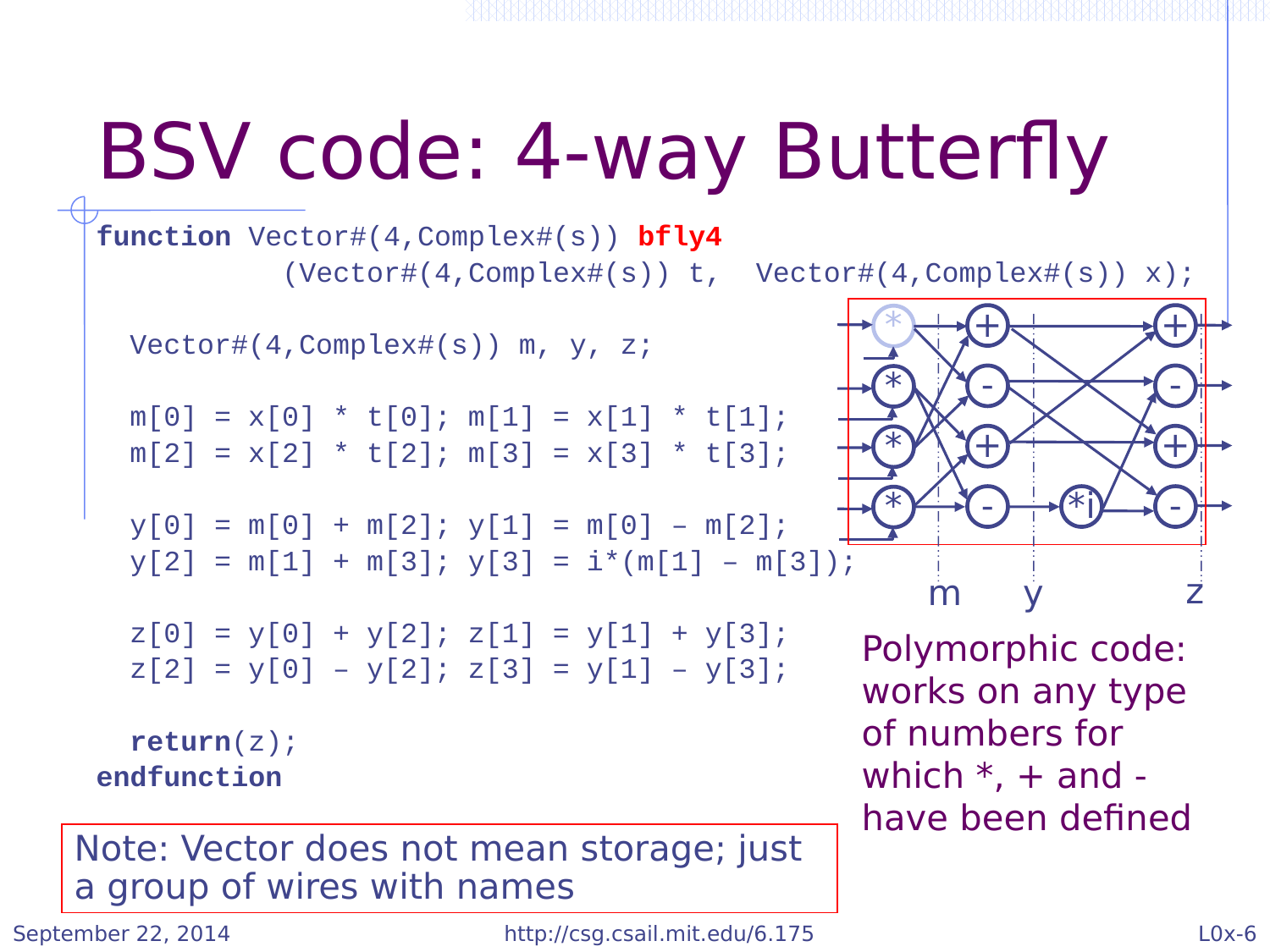

# BSV code: 4-way Butterfly
function Vector#(4,Complex#(s)) bfly4
           (Vector#(4,Complex#(s)) t,  Vector#(4,Complex#(s)) x);

  Vector#(4,Complex#(s)) m, y, z;

  m[0] = x[0] * t[0]; m[1] = x[1] * t[1];
  m[2] = x[2] * t[2]; m[3] = x[3] * t[3];

  y[0] = m[0] + m[2]; y[1] = m[0] – m[2];
  y[2] = m[1] + m[3]; y[3] = i*(m[1] – m[3]);

  z[0] = y[0] + y[2]; z[1] = y[1] + y[3];
  z[2] = y[0] – y[2]; z[3] = y[1] – y[3];

  return(z);
endfunction

+
-
+
-
+
-
+
-
*

*

*

*i
*

m

y

z
Polymorphic code: works on any type of numbers for which *, + and - have been defined
Note: Vector does not mean storage; just a group of wires with names
September 22, 2014
http://csg.csail.mit.edu/6.175
L0x-6